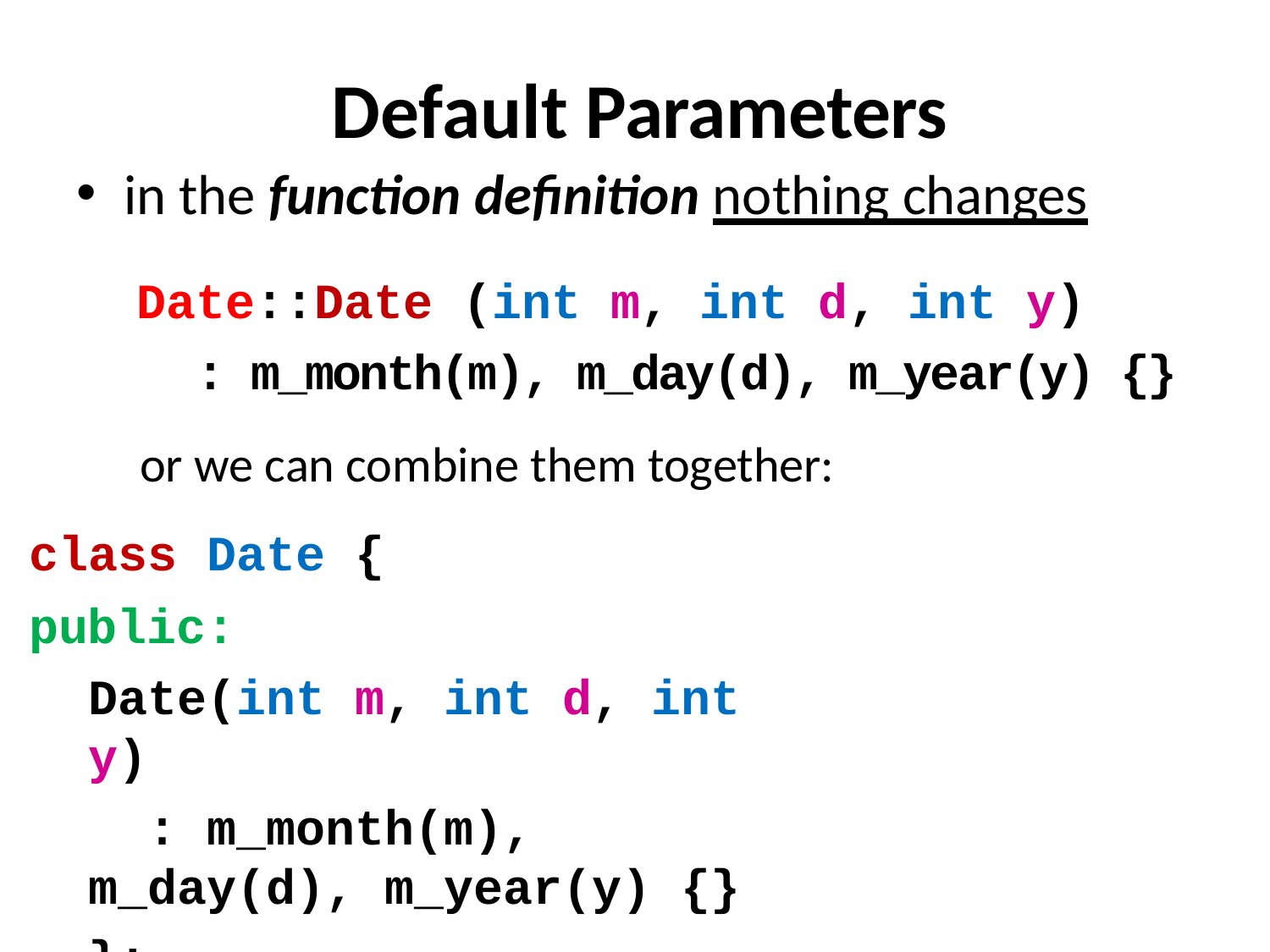

# Default Parameters
in the function definition nothing changes
Date::Date (int m, int d, int y)
: m_month(m), m_day(d), m_year(y) {}
or we can combine them together:

class Date {
public:
Date(int m, int d, int y)
  : m_month(m), m_day(d), m_year(y) {}
};